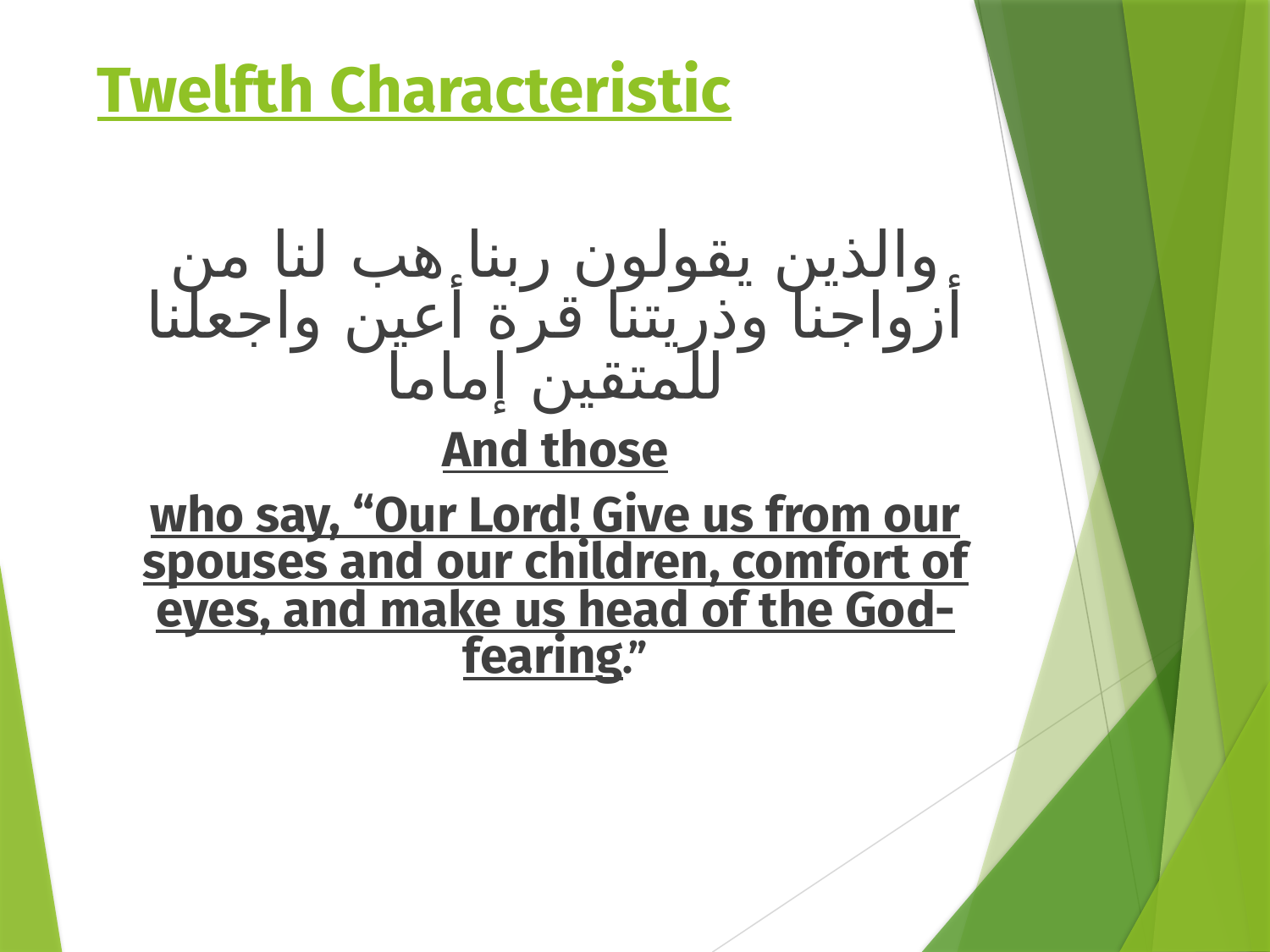

# Twelfth Characteristic
والذين يقولون ربنا هب لنا من أزواجنا وذريتنا قرة أعين واجعلنا للمتقين إماما
And those
who say, “Our Lord! Give us from our spouses and our children, comfort of eyes, and make us head of the God-fearing.”